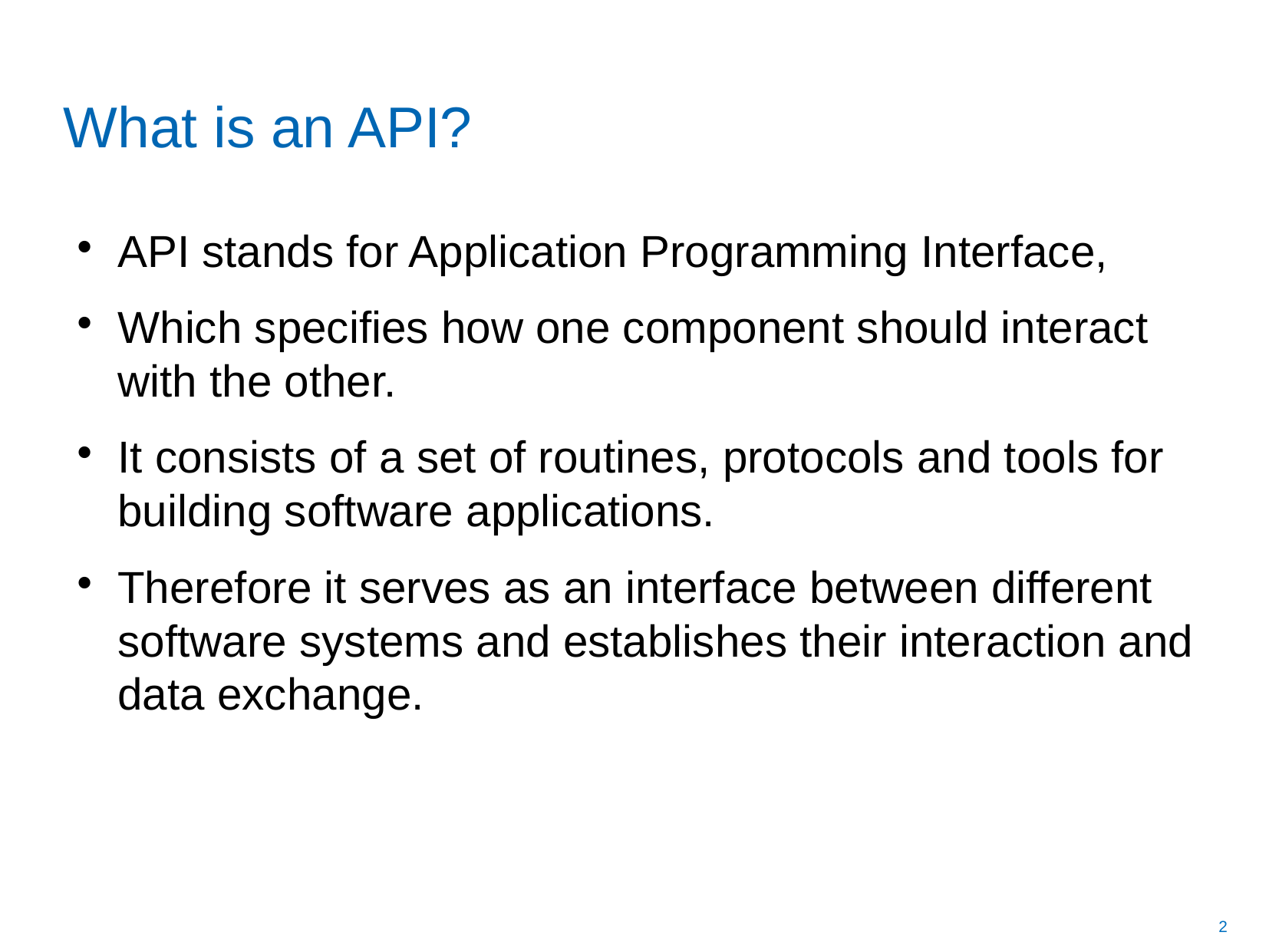

What is an API?
API stands for Application Programming Interface,
Which specifies how one component should interact with the other.
It consists of a set of routines, protocols and tools for building software applications.
Therefore it serves as an interface between different software systems and establishes their interaction and data exchange.